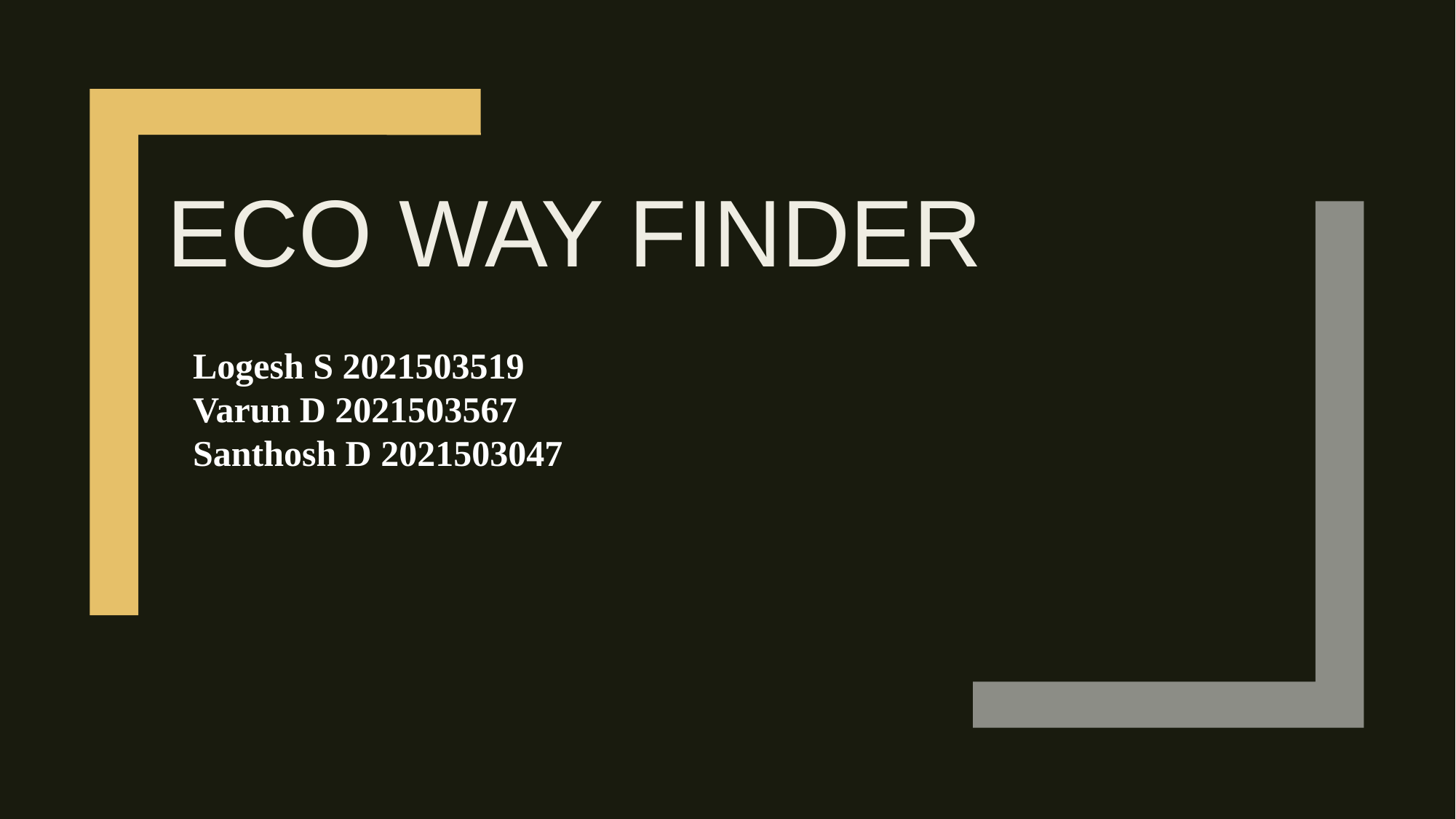

# Eco way finder
Logesh S 2021503519
Varun D 2021503567
Santhosh D 2021503047